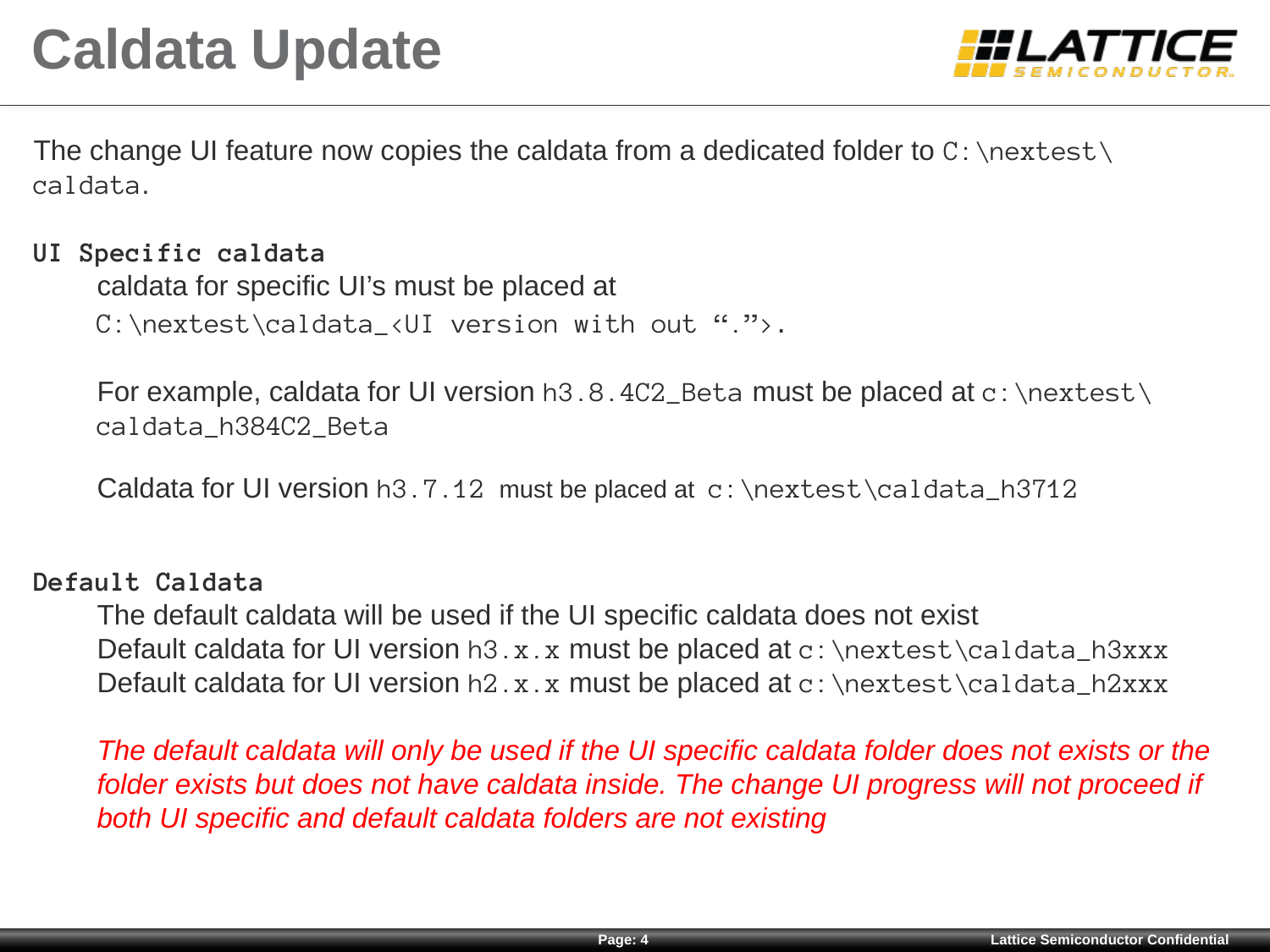

Caldata Update
The change UI feature now copies the caldata from a dedicated folder to C:\nextest\caldata.

UI Specific caldata
caldata for specific UI’s must be placed at
C:\nextest\caldata_<UI version with out “.”>.

For example, caldata for UI version h3.8.4C2_Beta must be placed at c:\nextest\caldata_h384C2_Beta

Caldata for UI version h3.7.12 must be placed at c:\nextest\caldata_h3712

Default Caldata
The default caldata will be used if the UI specific caldata does not exist
Default caldata for UI version h3.x.x must be placed at c:\nextest\caldata_h3xxx
Default caldata for UI version h2.x.x must be placed at c:\nextest\caldata_h2xxx

The default caldata will only be used if the UI specific caldata folder does not exists or the folder exists but does not have caldata inside. The change UI progress will not proceed if both UI specific and default caldata folders are not existing